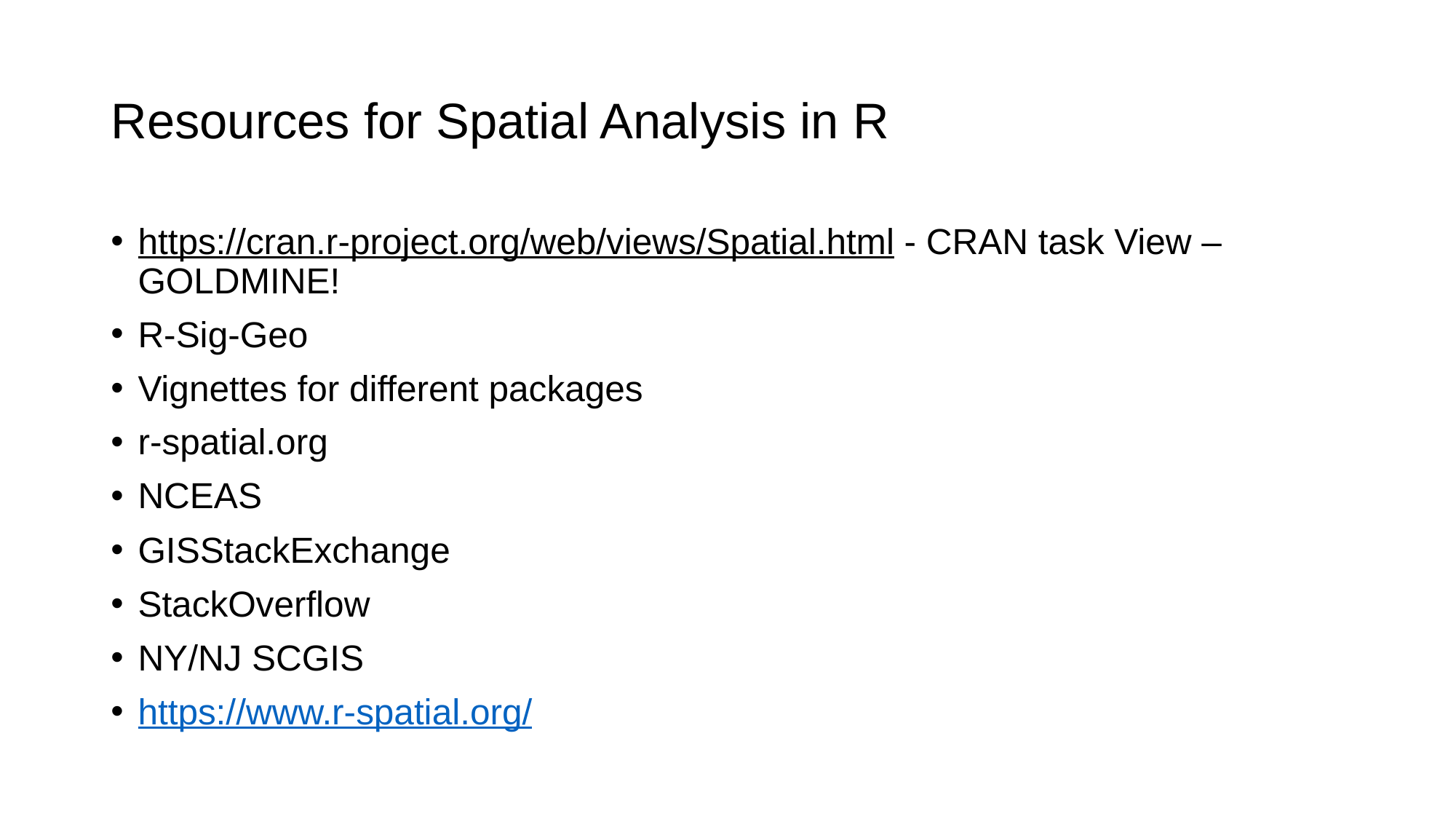

# Resources for Spatial Analysis in R
https://cran.r-project.org/web/views/Spatial.html - CRAN task View – GOLDMINE!
R-Sig-Geo
Vignettes for different packages
r-spatial.org
NCEAS
GISStackExchange
StackOverflow
NY/NJ SCGIS
https://www.r-spatial.org/